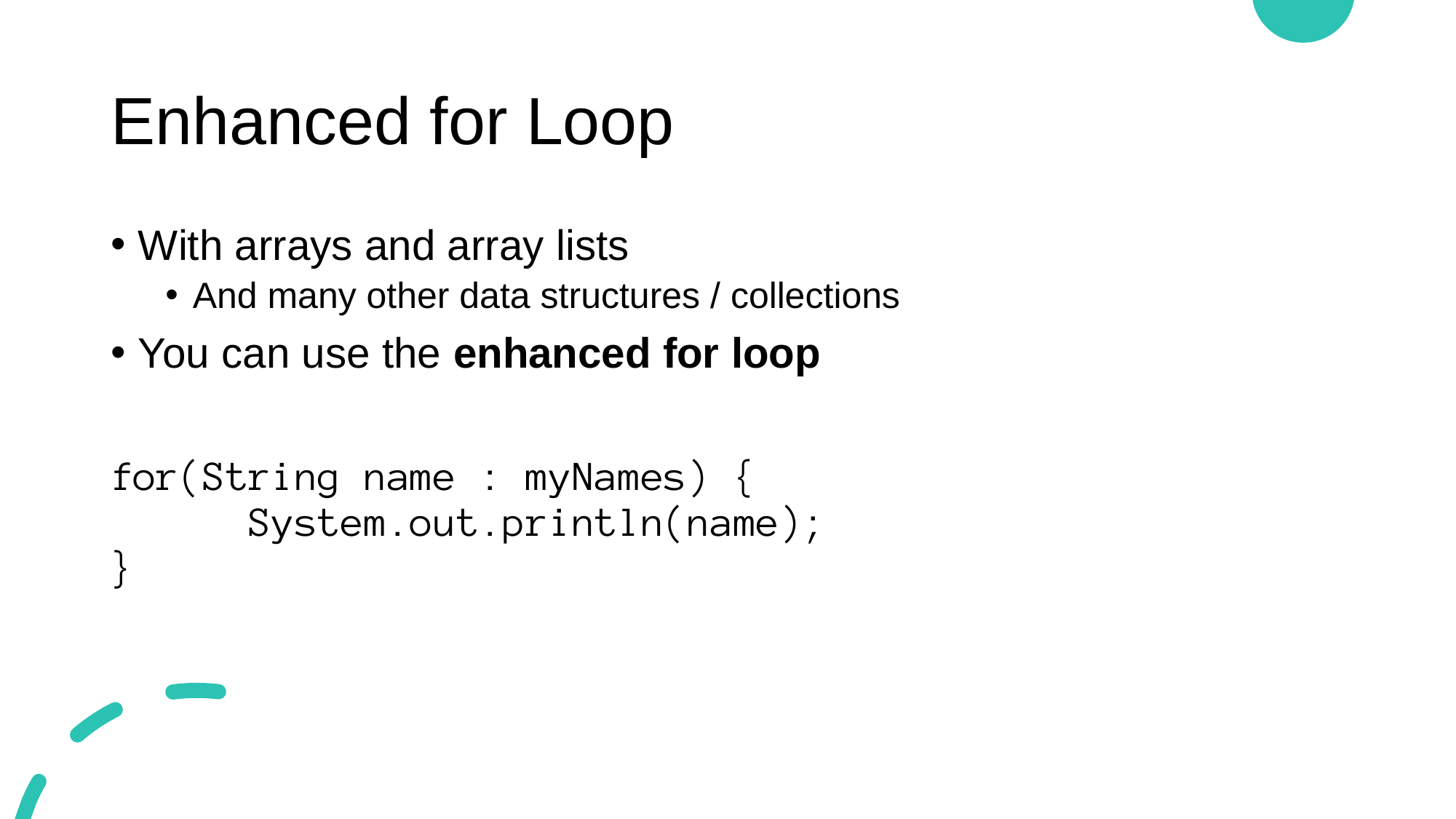

# Enhanced for Loop
With arrays and array lists
And many other data structures / collections
You can use the enhanced for loop

for(String name : myNames) {
      System.out.println(name);
}